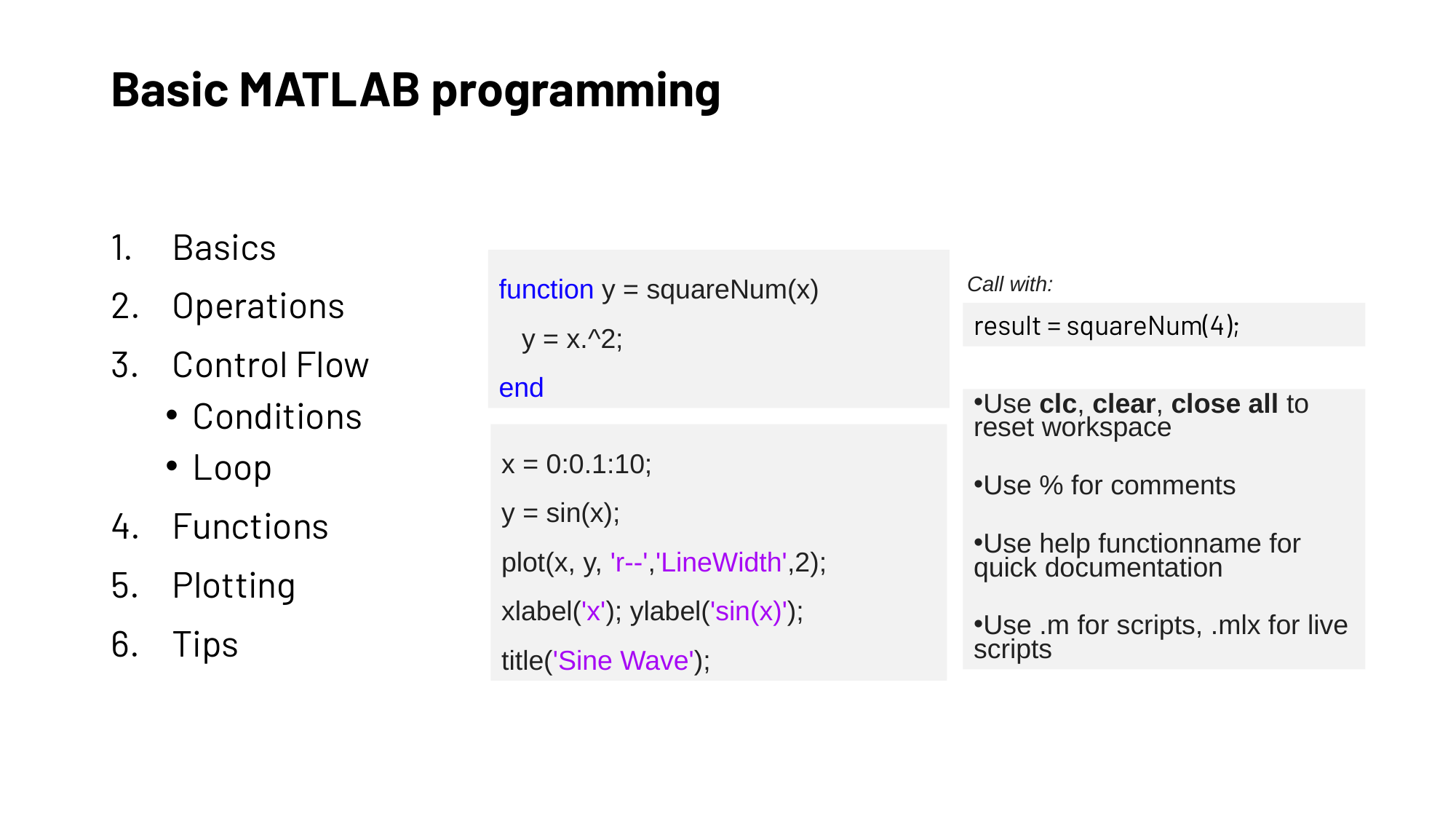

Basic MATLAB programming
Basics
Operations
Control Flow
Conditions
Loop
Functions
Plotting
Tips

function y = squareNum(x)
   y = x.^2;
end
Call with:
result = squareNum(4);
Use clc, clear, close all to reset workspace
Use % for comments
Use help functionname for quick documentation
Use .m for scripts, .mlx for live scripts
x = 0:0.1:10;
y = sin(x);
plot(x, y, 'r--','LineWidth',2);
xlabel('x'); ylabel('sin(x)');
title('Sine Wave');